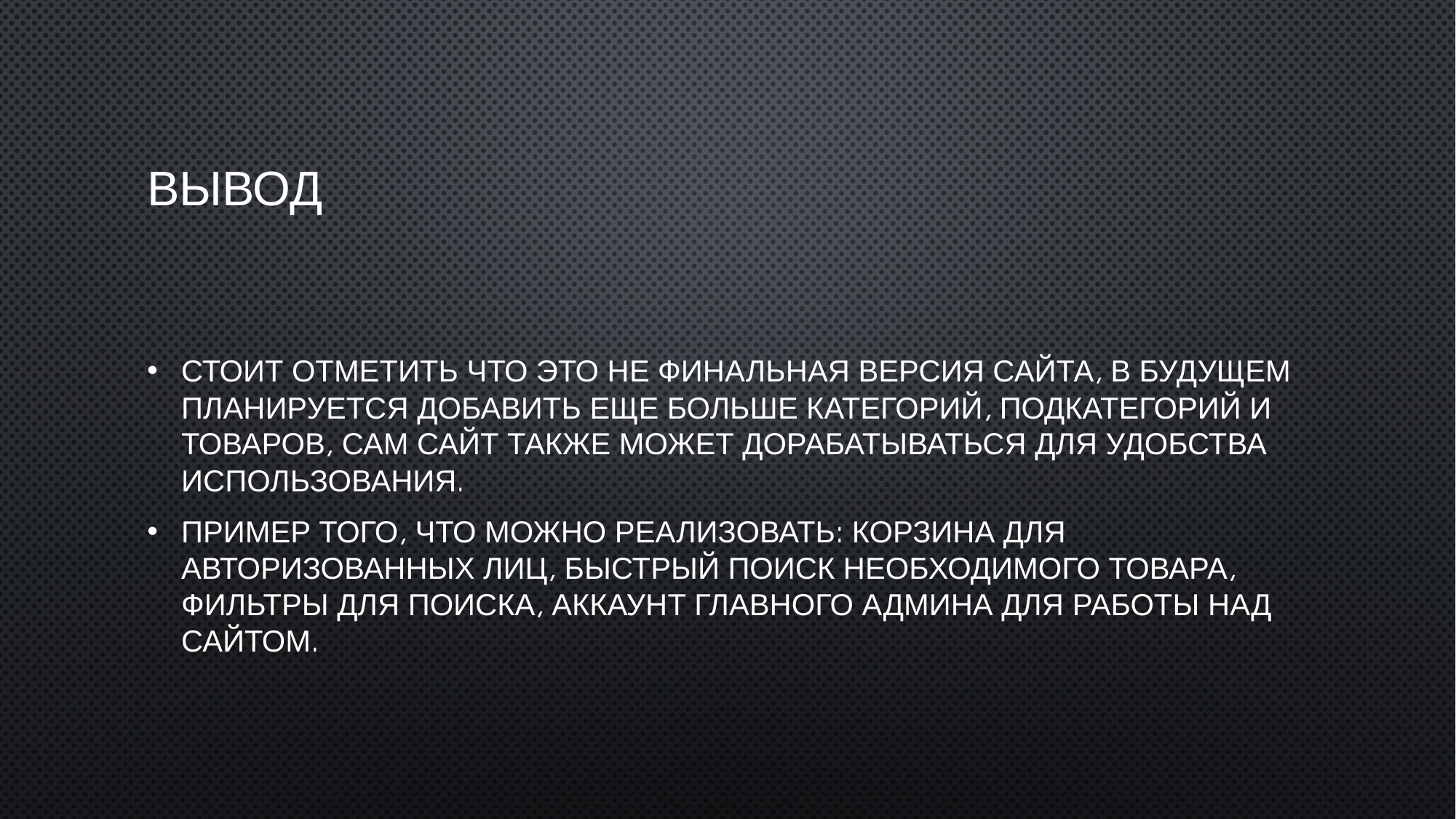

# Вывод
Стоит отметить что это не финальная версия сайта, в будущем планируется добавить еще больше категорий, подкатегорий и товаров, сам сайт также может дорабатываться для удобства использования.
Пример того, что можно реализовать: корзина для авторизованных лиц, быстрый поиск необходимого товара, фильтры для поиска, аккаунт главного админа для работы над сайтом.